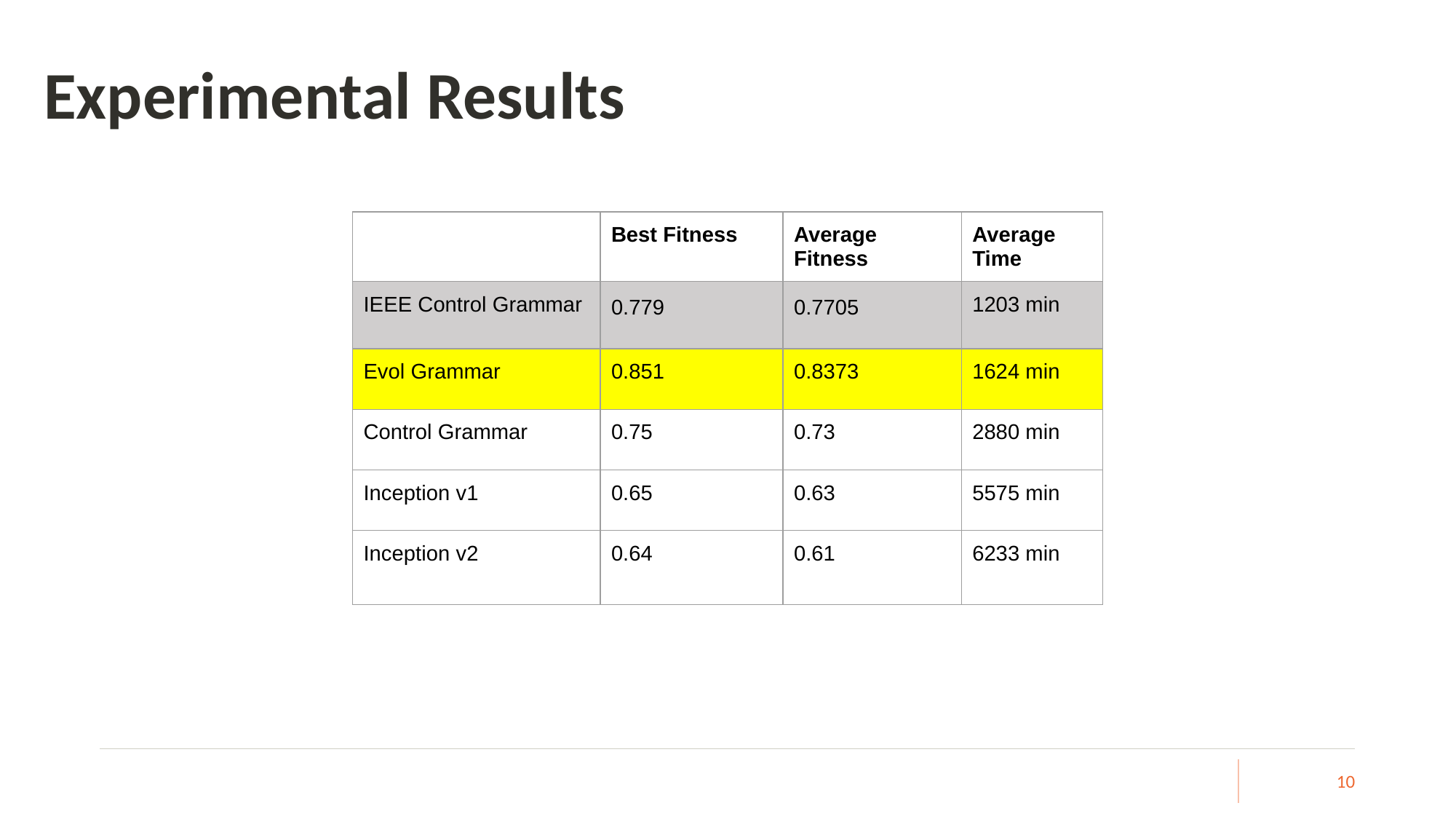

# Experimental Results
|  | Best Fitness | Average Fitness | Average Time |
| --- | --- | --- | --- |
| IEEE Control Grammar | 0.779 | 0.7705 | 1203 min |
| Evol Grammar | 0.851 | 0.8373 | 1624 min |
| Control Grammar | 0.75 | 0.73 | 2880 min |
| Inception v1 | 0.65 | 0.63 | 5575 min |
| Inception v2 | 0.64 | 0.61 | 6233 min |
10